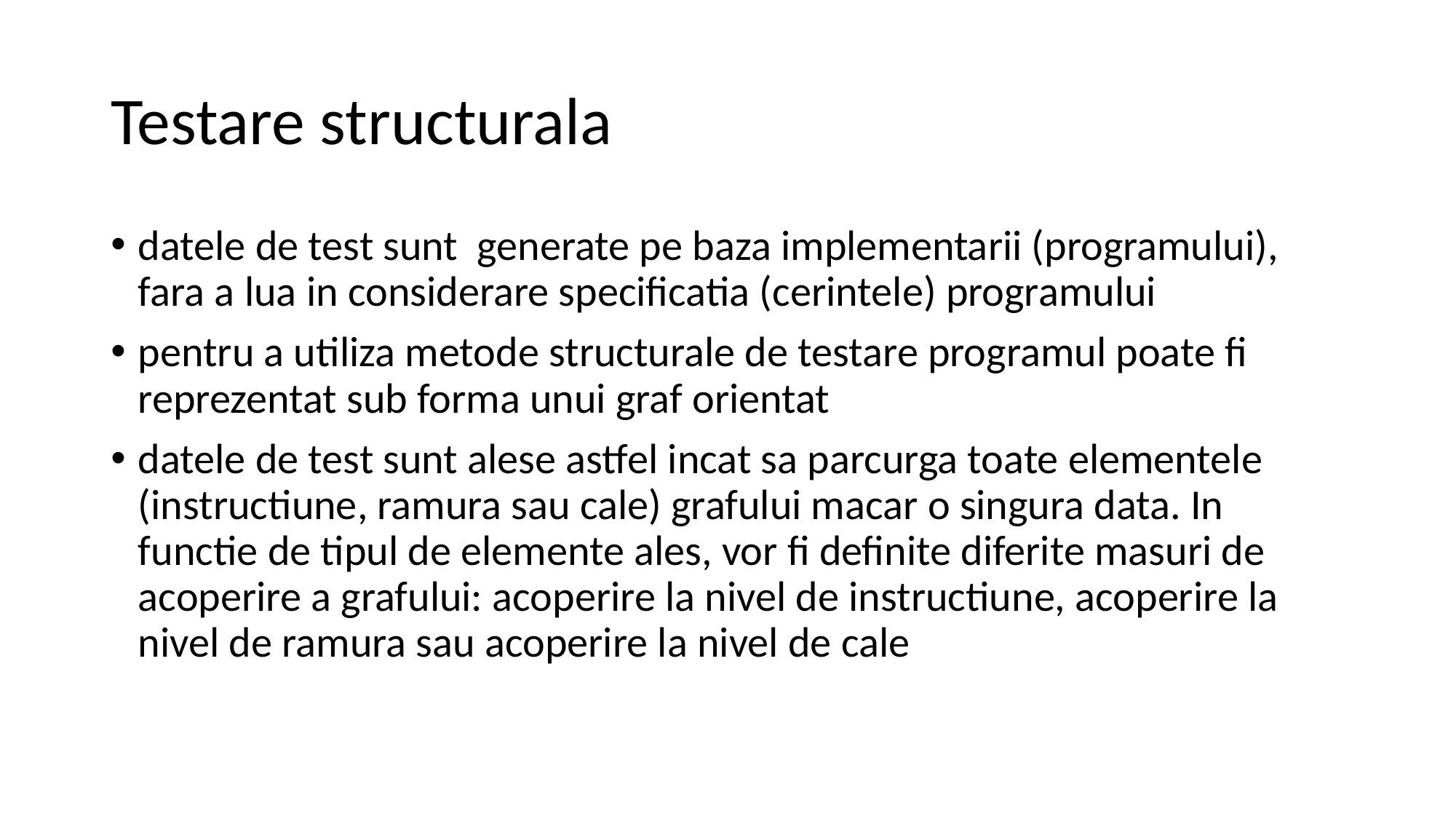

# Testare structurala
datele de test sunt  generate pe baza implementarii (programului), fara a lua in considerare specificatia (cerintele) programului
pentru a utiliza metode structurale de testare programul poate fi reprezentat sub forma unui graf orientat
datele de test sunt alese astfel incat sa parcurga toate elementele (instructiune, ramura sau cale) grafului macar o singura data. In functie de tipul de elemente ales, vor fi definite diferite masuri de acoperire a grafului: acoperire la nivel de instructiune, acoperire la nivel de ramura sau acoperire la nivel de cale